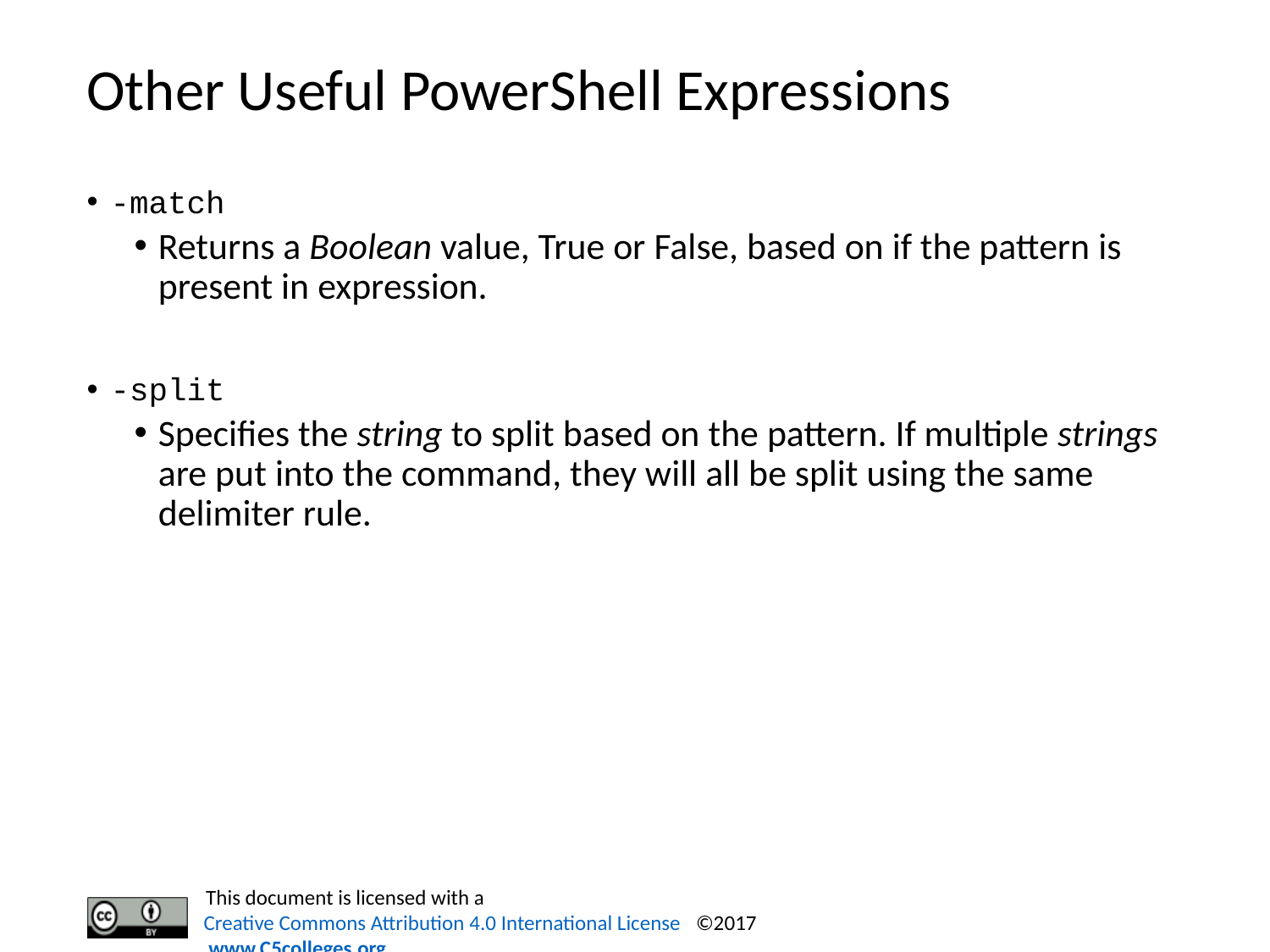

# Other Useful PowerShell Expressions
-match
Returns a Boolean value, True or False, based on if the pattern is present in expression.

-split
Specifies the string to split based on the pattern. If multiple strings are put into the command, they will all be split using the same delimiter rule.